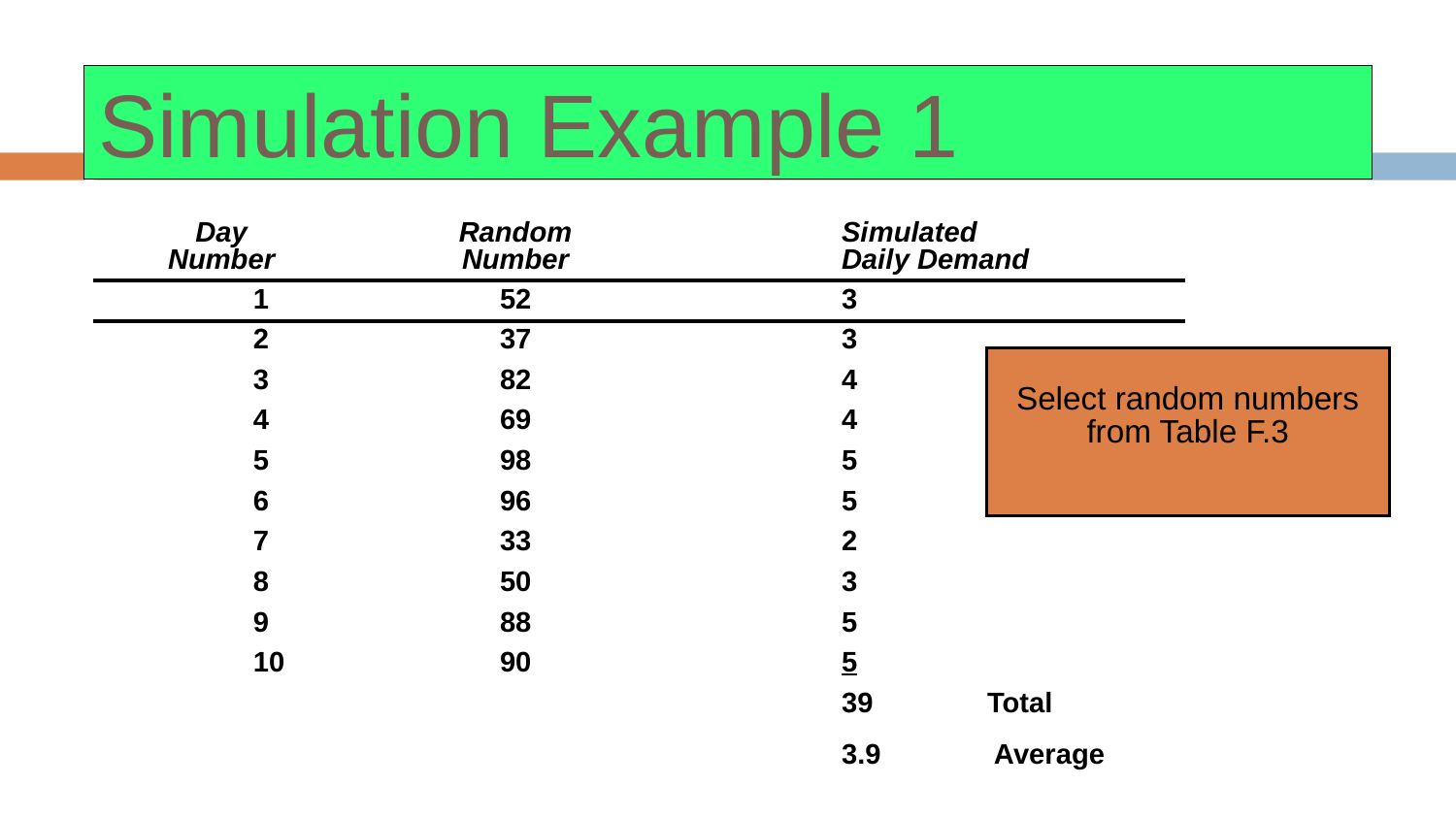

# Simulation Example 1
| Day Number | Random Number | Simulated Daily Demand |
| --- | --- | --- |
| 1 | 52 | 3 |
| 2 | 37 | 3 |
| 3 | 82 | 4 |
| 4 | 69 | 4 |
| 5 | 98 | 5 |
| 6 | 96 | 5 |
| 7 | 33 | 2 |
| 8 | 50 | 3 |
| 9 | 88 | 5 |
| 10 | 90 | 5 |
|  |  | 39 Total |
|  |  | 3.9 Average |
Select random numbers from Table F.3